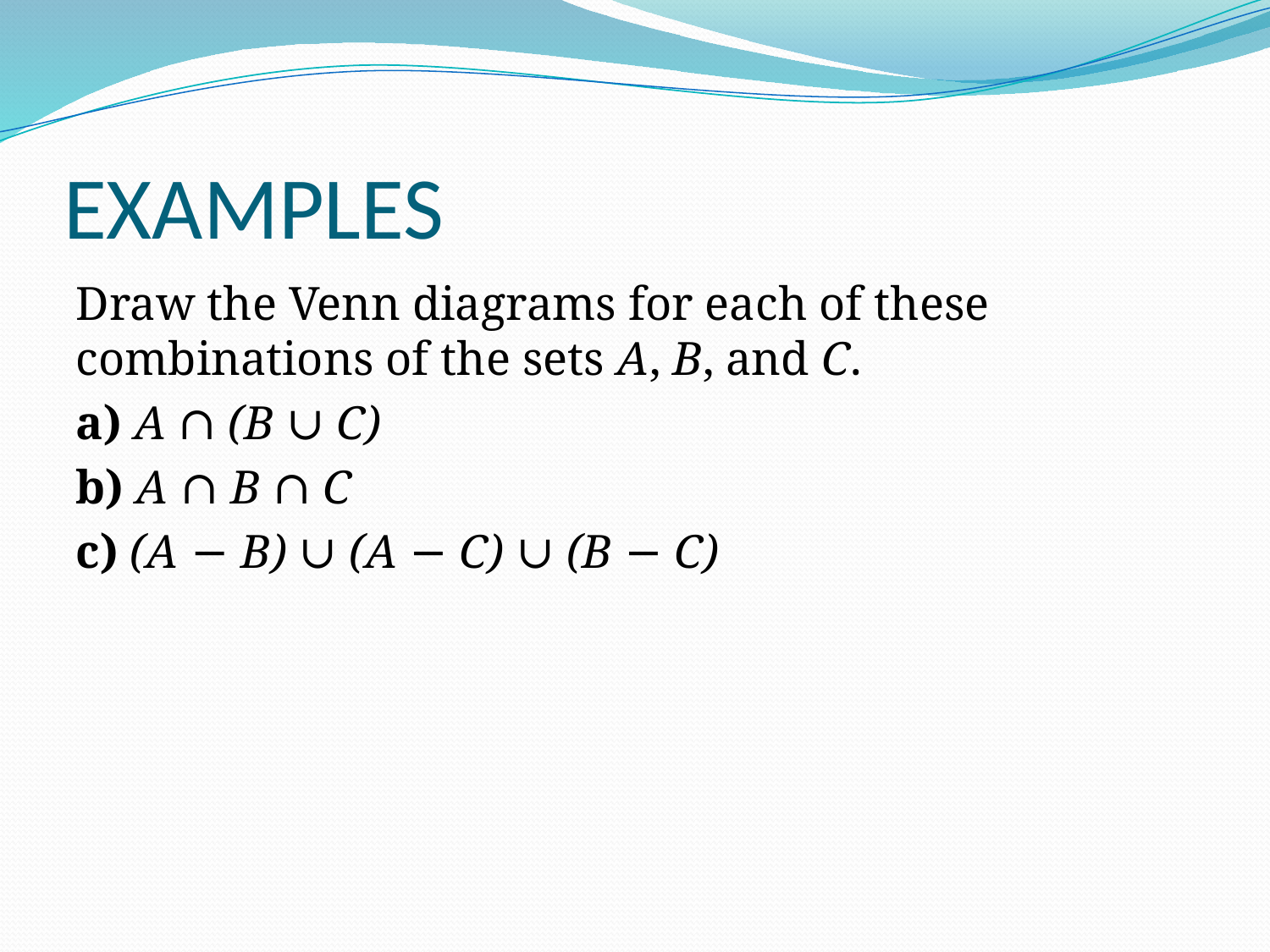

# EXAMPLES
Draw the Venn diagrams for each of these combinations of the sets A, B, and C.
a) A ∩ (B ∪ C)
b) A ∩ B ∩ C
c) (A − B) ∪ (A − C) ∪ (B − C)